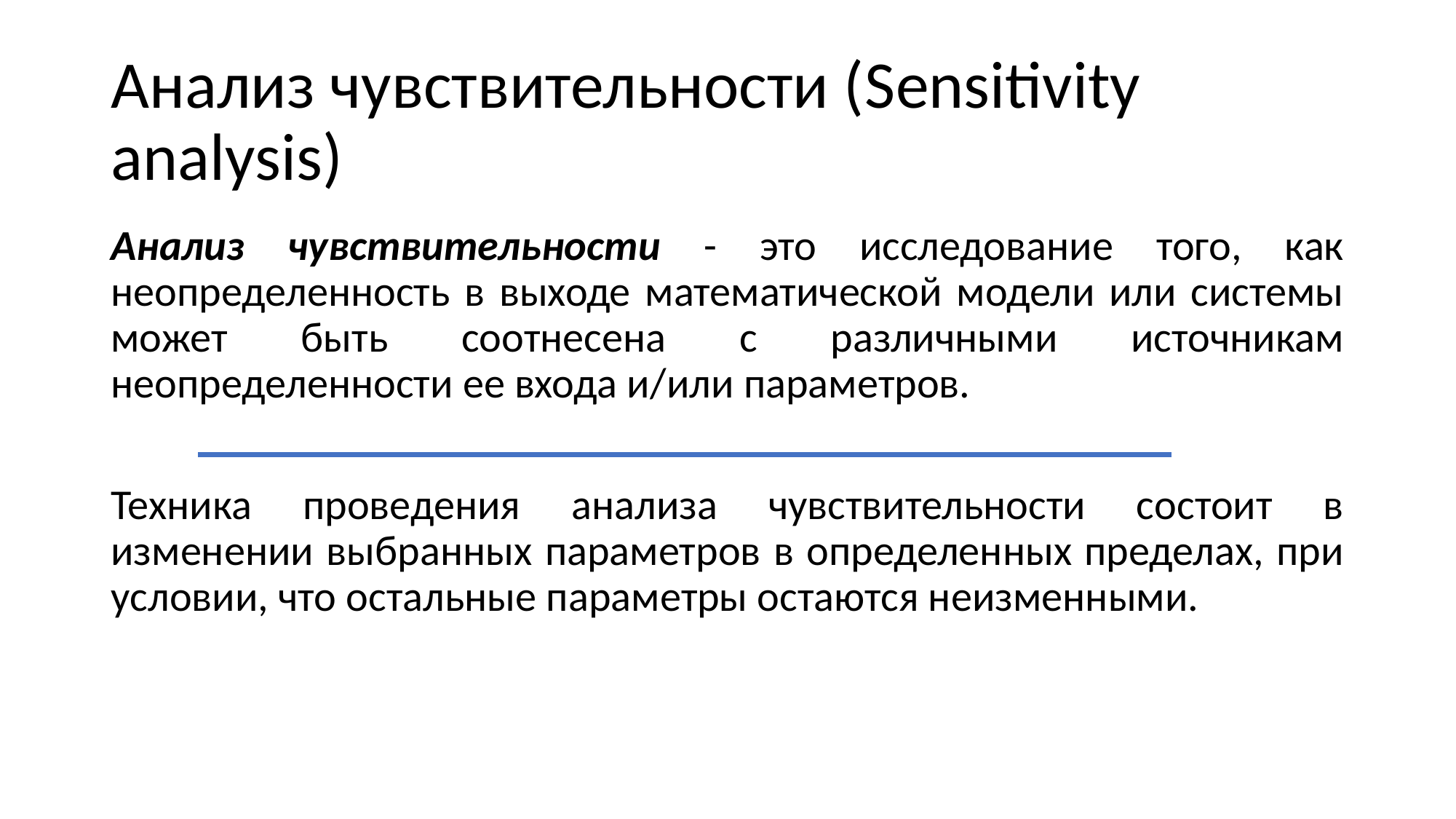

# Анализ чувствительности (Sensitivity analysis)
Анализ чувствительности - это исследование того, как неопределенность в выходе математической модели или системы может быть соотнесена с различными источникам неопределенности ее входа и/или параметров.

Техника проведения анализа чувствительности состоит в изменении выбранных параметров в определенных пределах, при условии, что остальные параметры остаются неизменными.